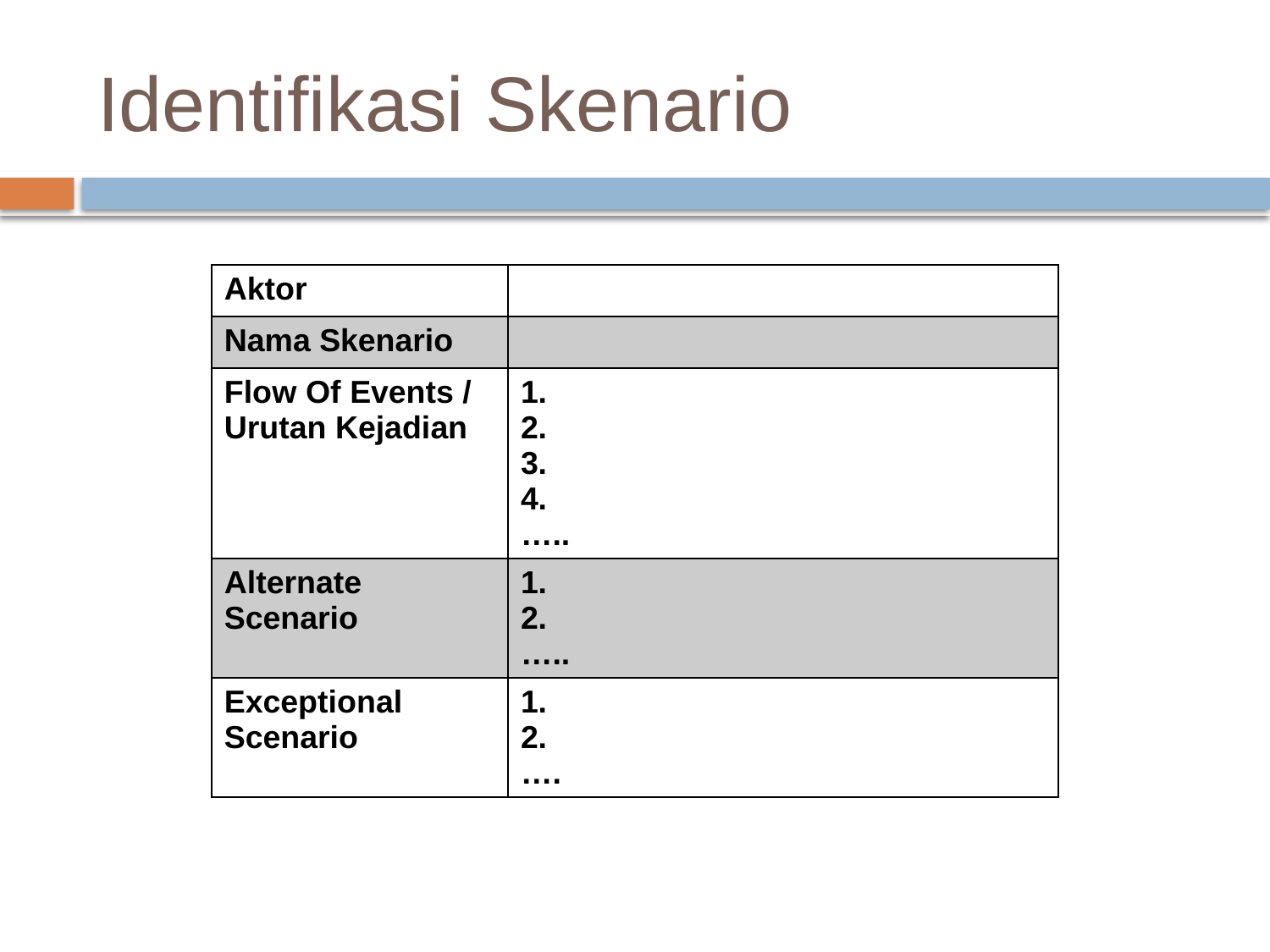

# Identifikasi Skenario
| Aktor |  |
| --- | --- |
| Nama Skenario |  |
| Flow Of Events / Urutan Kejadian | 1. 2. 3. 4. ….. |
| Alternate Scenario | 1. 2. ….. |
| Exceptional Scenario | 1. 2. …. |